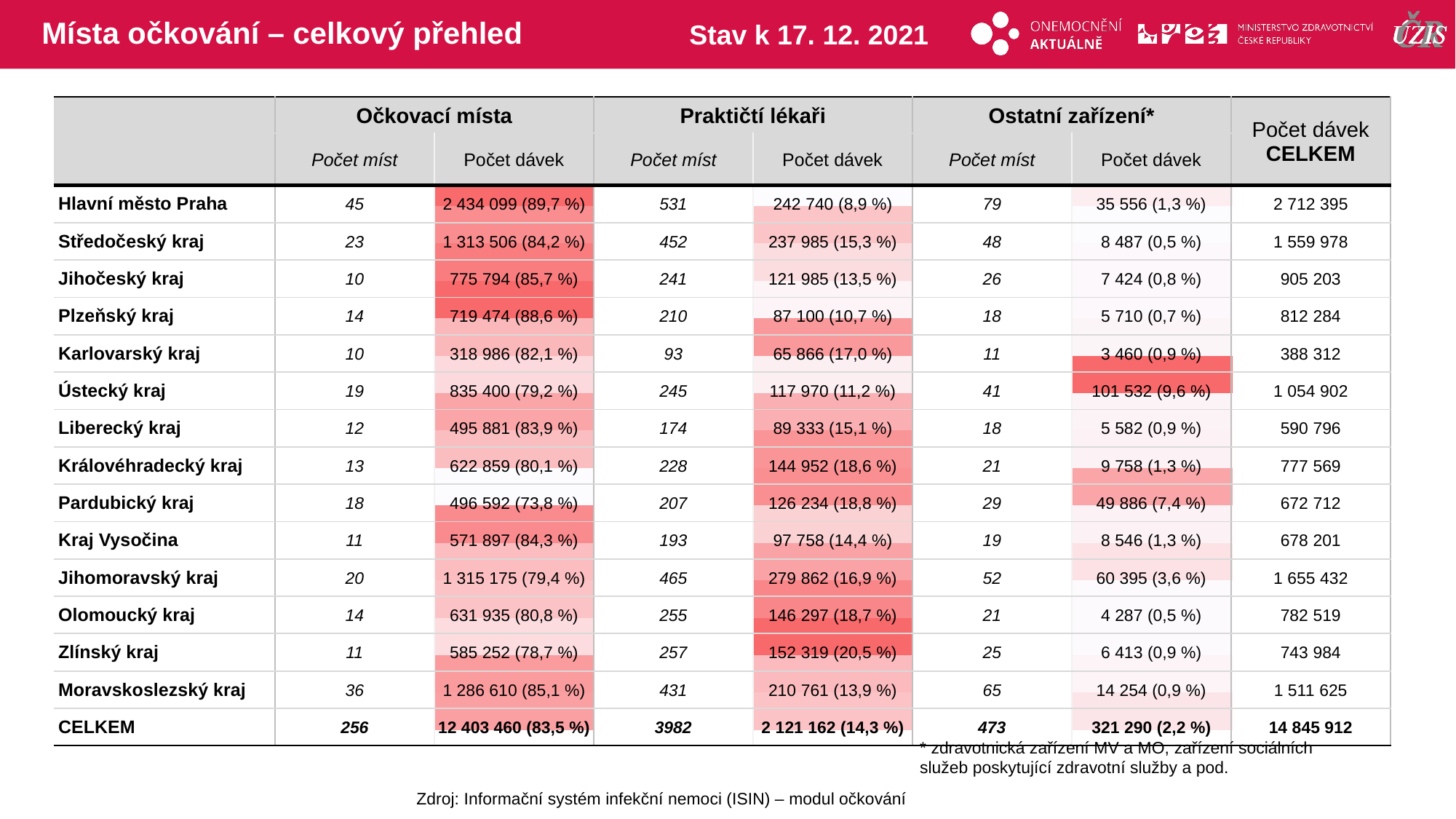

# Místa očkování – celkový přehled
Stav k 17. 12. 2021
|  | Očkovací místa |  | Praktičtí lékaři |  | Ostatní zařízení\* |  | Počet dávek CELKEM |
| --- | --- | --- | --- | --- | --- | --- | --- |
|  | Počet míst | Počet dávek | Počet míst | Počet dávek | Počet míst | Počet dávek |  |
| Hlavní město Praha | 45 | 2 434 099 (89,7 %) | 531 | 242 740 (8,9 %) | 79 | 35 556 (1,3 %) | 2 712 395 |
| Středočeský kraj | 23 | 1 313 506 (84,2 %) | 452 | 237 985 (15,3 %) | 48 | 8 487 (0,5 %) | 1 559 978 |
| Jihočeský kraj | 10 | 775 794 (85,7 %) | 241 | 121 985 (13,5 %) | 26 | 7 424 (0,8 %) | 905 203 |
| Plzeňský kraj | 14 | 719 474 (88,6 %) | 210 | 87 100 (10,7 %) | 18 | 5 710 (0,7 %) | 812 284 |
| Karlovarský kraj | 10 | 318 986 (82,1 %) | 93 | 65 866 (17,0 %) | 11 | 3 460 (0,9 %) | 388 312 |
| Ústecký kraj | 19 | 835 400 (79,2 %) | 245 | 117 970 (11,2 %) | 41 | 101 532 (9,6 %) | 1 054 902 |
| Liberecký kraj | 12 | 495 881 (83,9 %) | 174 | 89 333 (15,1 %) | 18 | 5 582 (0,9 %) | 590 796 |
| Královéhradecký kraj | 13 | 622 859 (80,1 %) | 228 | 144 952 (18,6 %) | 21 | 9 758 (1,3 %) | 777 569 |
| Pardubický kraj | 18 | 496 592 (73,8 %) | 207 | 126 234 (18,8 %) | 29 | 49 886 (7,4 %) | 672 712 |
| Kraj Vysočina | 11 | 571 897 (84,3 %) | 193 | 97 758 (14,4 %) | 19 | 8 546 (1,3 %) | 678 201 |
| Jihomoravský kraj | 20 | 1 315 175 (79,4 %) | 465 | 279 862 (16,9 %) | 52 | 60 395 (3,6 %) | 1 655 432 |
| Olomoucký kraj | 14 | 631 935 (80,8 %) | 255 | 146 297 (18,7 %) | 21 | 4 287 (0,5 %) | 782 519 |
| Zlínský kraj | 11 | 585 252 (78,7 %) | 257 | 152 319 (20,5 %) | 25 | 6 413 (0,9 %) | 743 984 |
| Moravskoslezský kraj | 36 | 1 286 610 (85,1 %) | 431 | 210 761 (13,9 %) | 65 | 14 254 (0,9 %) | 1 511 625 |
| CELKEM | 256 | 12 403 460 (83,5 %) | 3982 | 2 121 162 (14,3 %) | 473 | 321 290 (2,2 %) | 14 845 912 |
|  |  |  |  |  |  |
| --- | --- | --- | --- | --- | --- |
|  |  |  |  |  |  |
|  |  |  |  |  |  |
|  |  |  |  |  |  |
|  |  |  |  |  |  |
|  |  |  |  |  |  |
|  |  |  |  |  |  |
|  |  |  |  |  |  |
|  |  |  |  |  |  |
|  |  |  |  |  |  |
|  |  |  |  |  |  |
|  |  |  |  |  |  |
|  |  |  |  |  |  |
|  |  |  |  |  |  |
|  |  |  |  |  |  |
* zdravotnická zařízení MV a MO, zařízení sociálních služeb poskytující zdravotní služby a pod.
Zdroj: Informační systém infekční nemoci (ISIN) – modul očkování